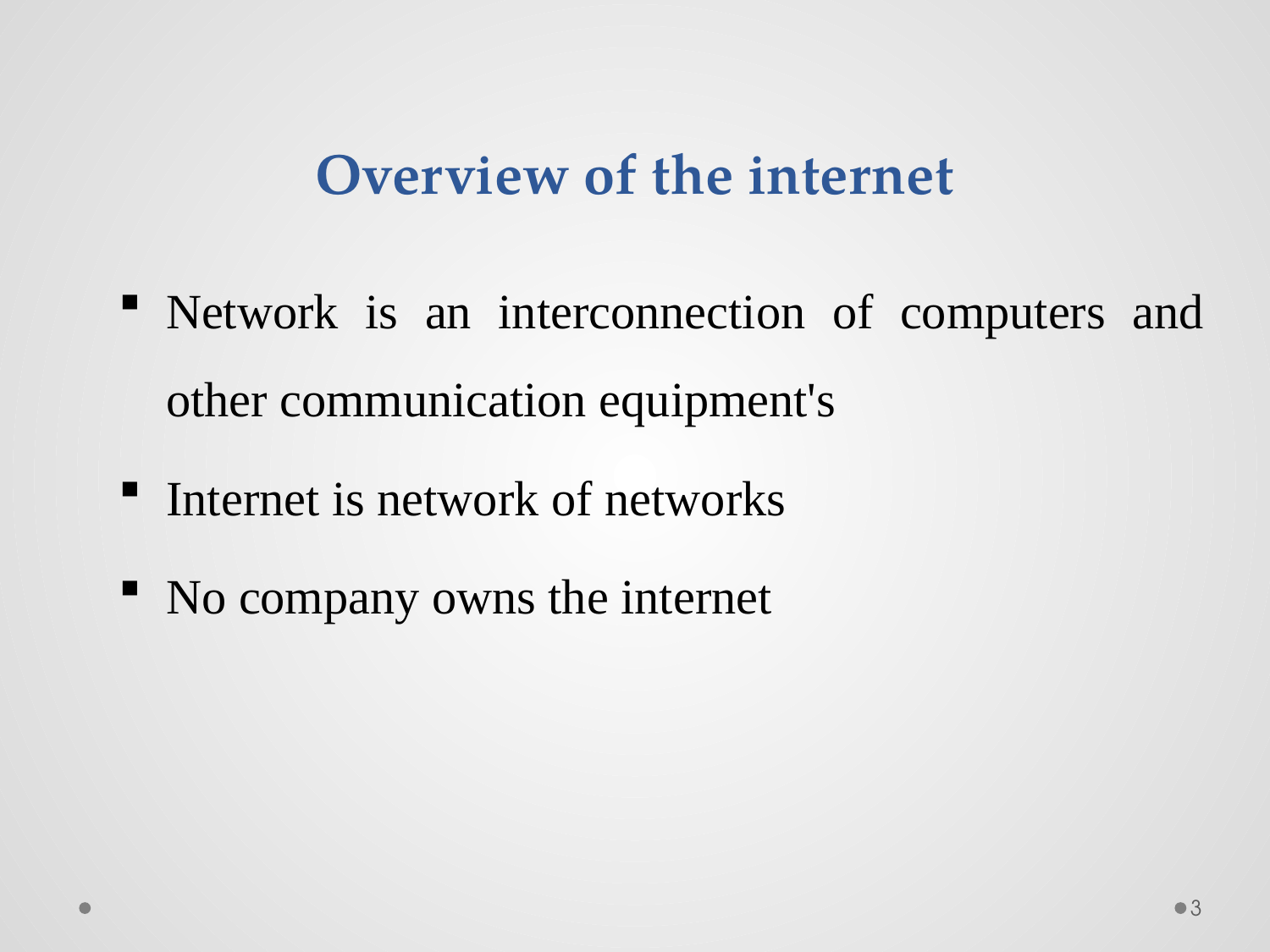

# Overview of the internet
Network is an interconnection of computers and other communication equipment's
Internet is network of networks
No company owns the internet

3